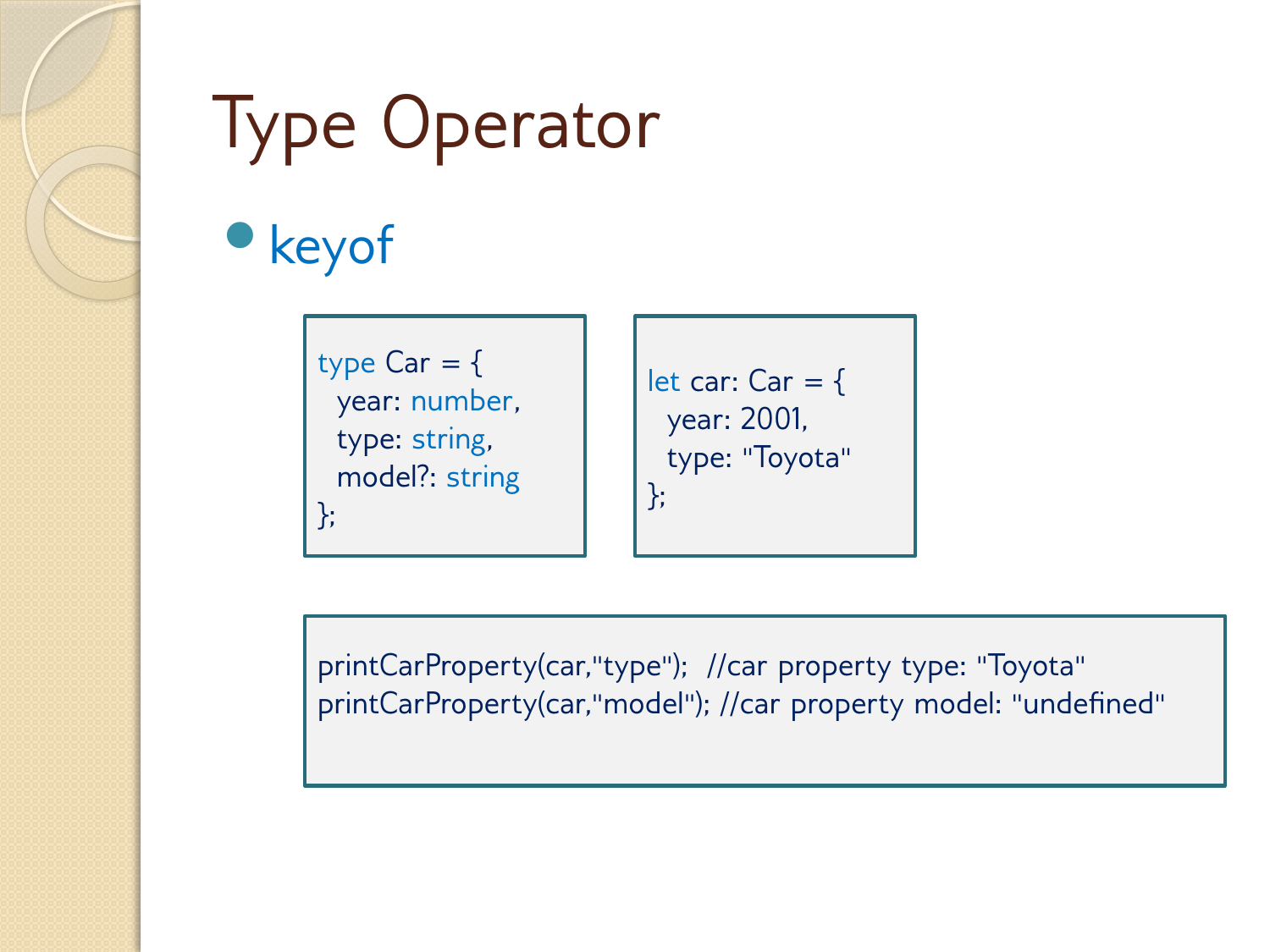

# Type Operator
keyof

type Car = {
  year: number,
  type: string,
  model?: string
};
let car: Car = {
  year: 2001,
  type: "Toyota"
};
printCarProperty(car,"type");  //car property type: "Toyota"
printCarProperty(car,"model"); //car property model: "undefined"